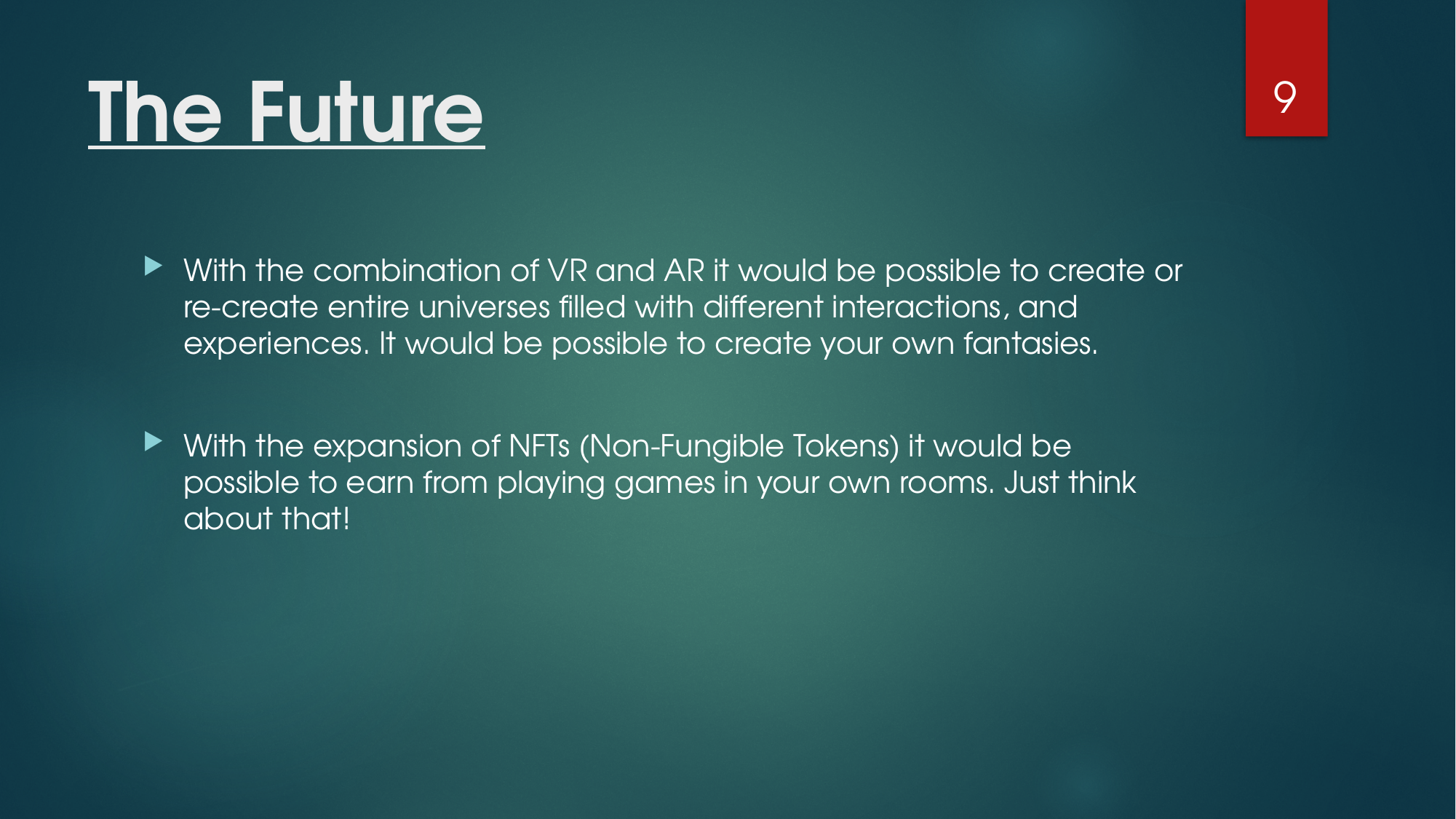

9
# The Future
With the combination of VR and AR it would be possible to create or re-create entire universes filled with different interactions, and experiences. It would be possible to create your own fantasies.

With the expansion of NFTs (Non-Fungible Tokens) it would be possible to earn from playing games in your own rooms. Just think about that!